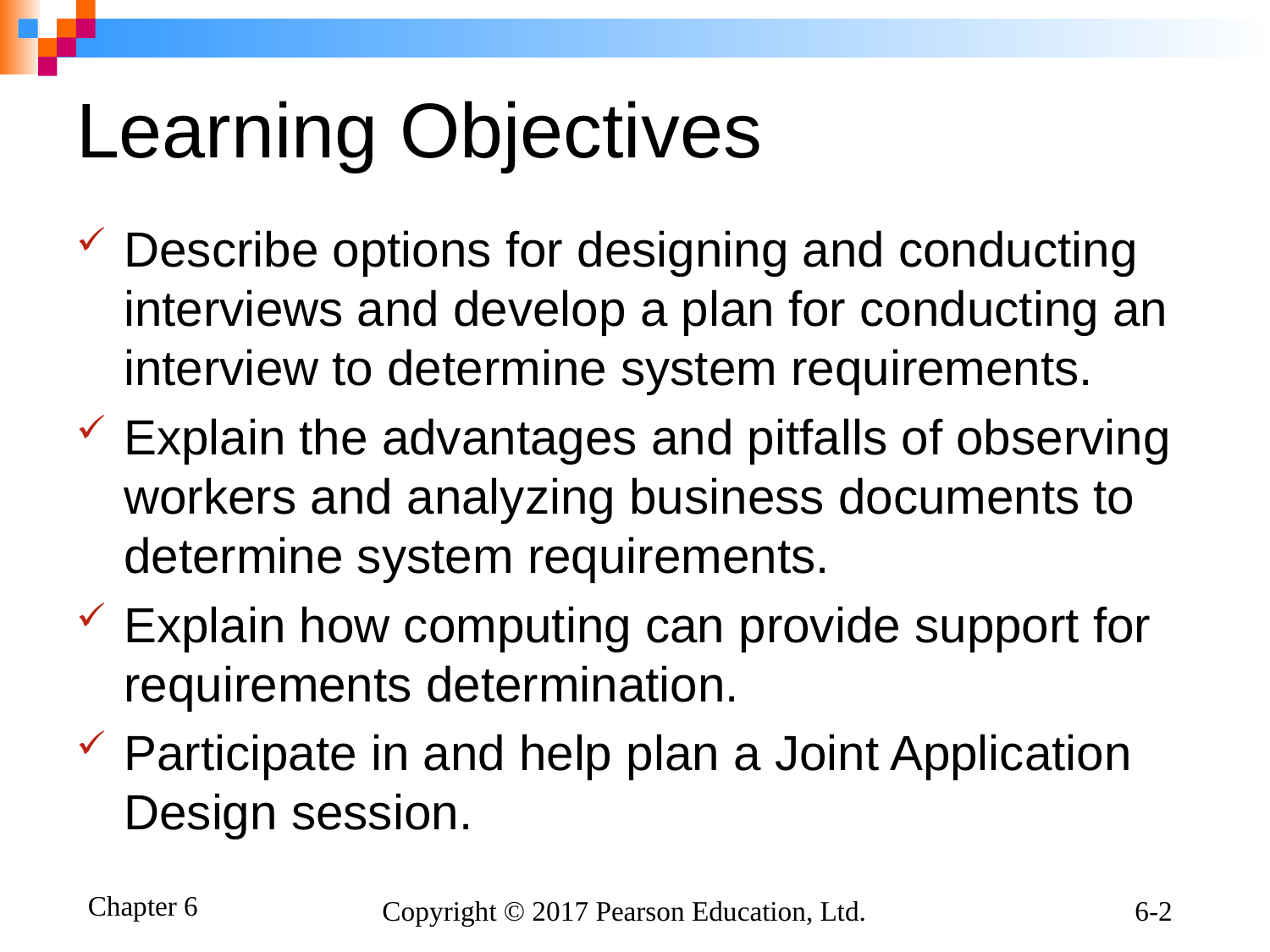

# Learning Objectives
Describe options for designing and conducting interviews and develop a plan for conducting an interview to determine system requirements.
Explain the advantages and pitfalls of observing workers and analyzing business documents to determine system requirements.
Explain how computing can provide support for requirements determination.
Participate in and help plan a Joint Application Design session.